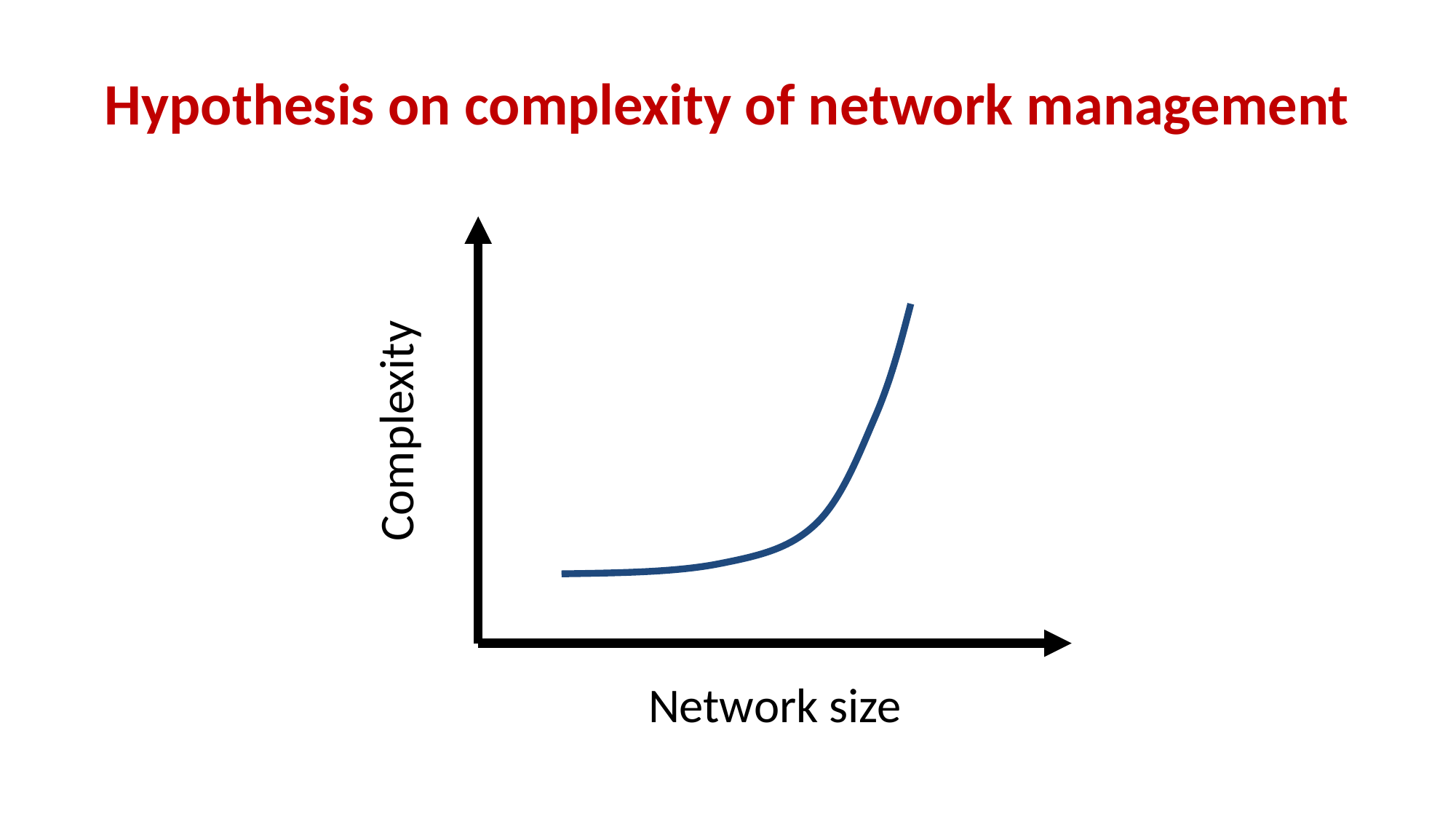

# Hypothesis on complexity of network management

Complexity
Network size